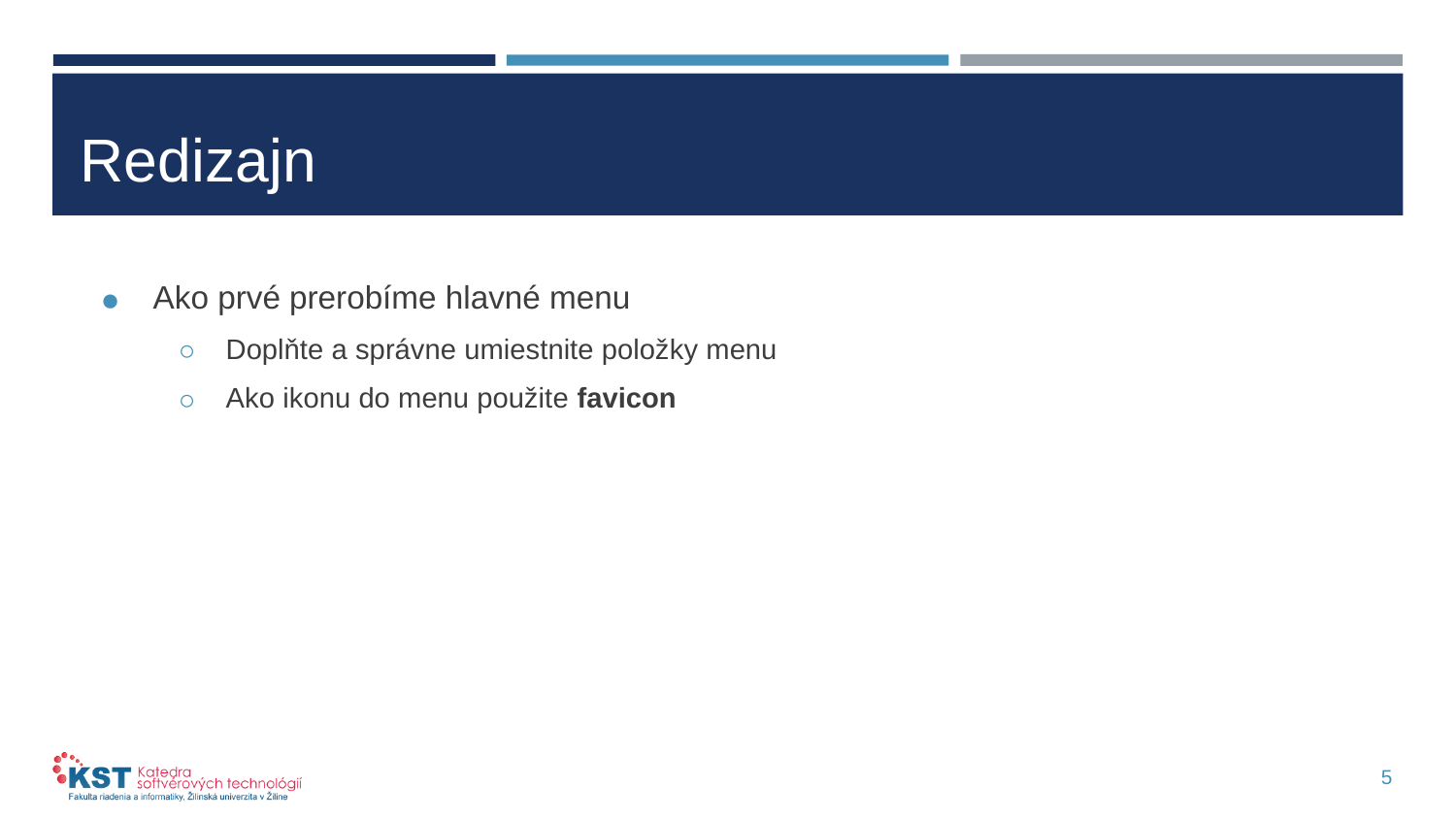

# Redizajn
Ako prvé prerobíme hlavné menu
Doplňte a správne umiestnite položky menu
Ako ikonu do menu použite favicon

5